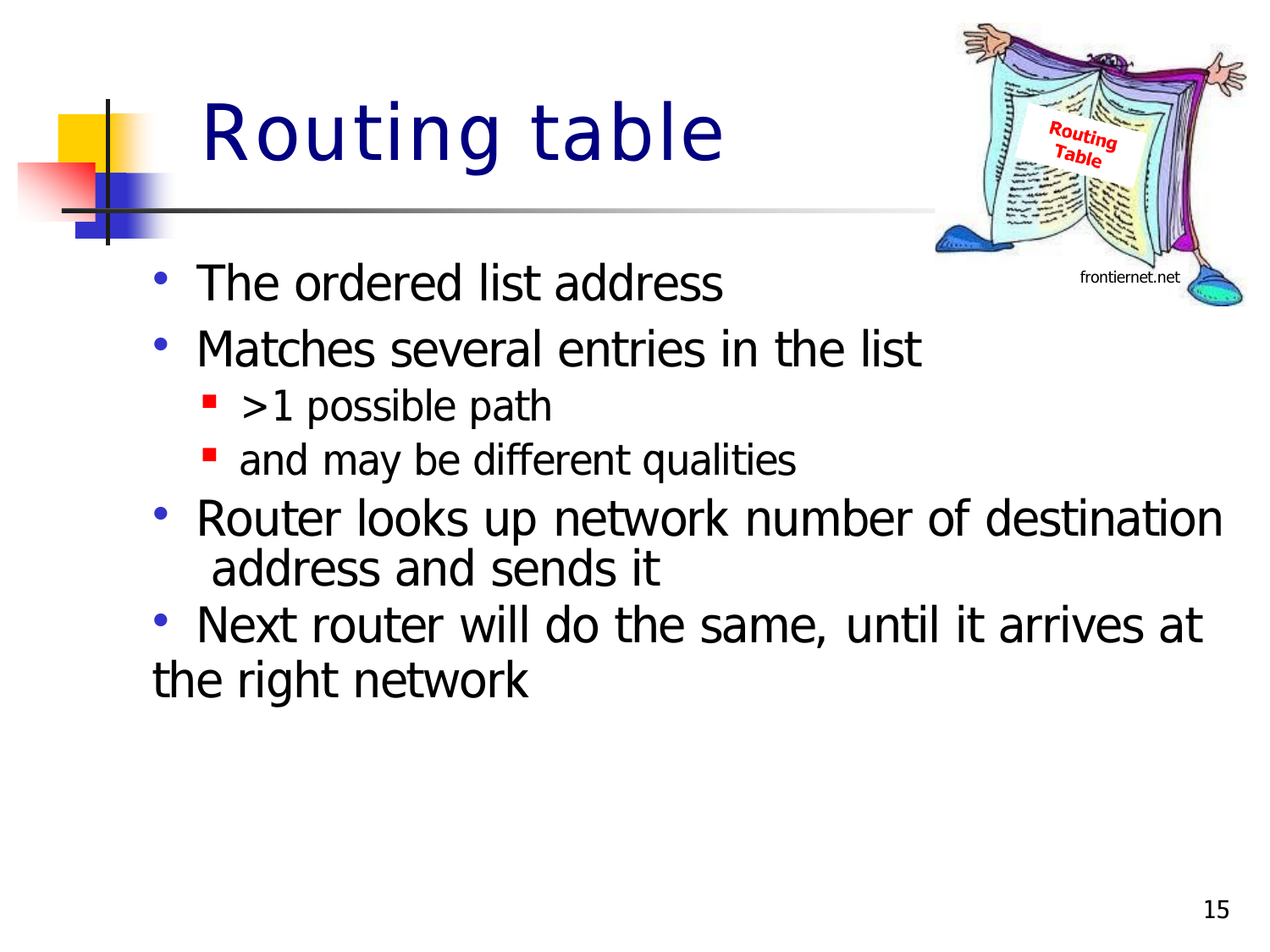

# Routing table

The ordered list address
Matches several entries in the list
>1 possible path
and may be different qualities
Router looks up network number of destination  address and sends it
Next router will do the same, until it arrives at
the right network
frontiernet.net
15